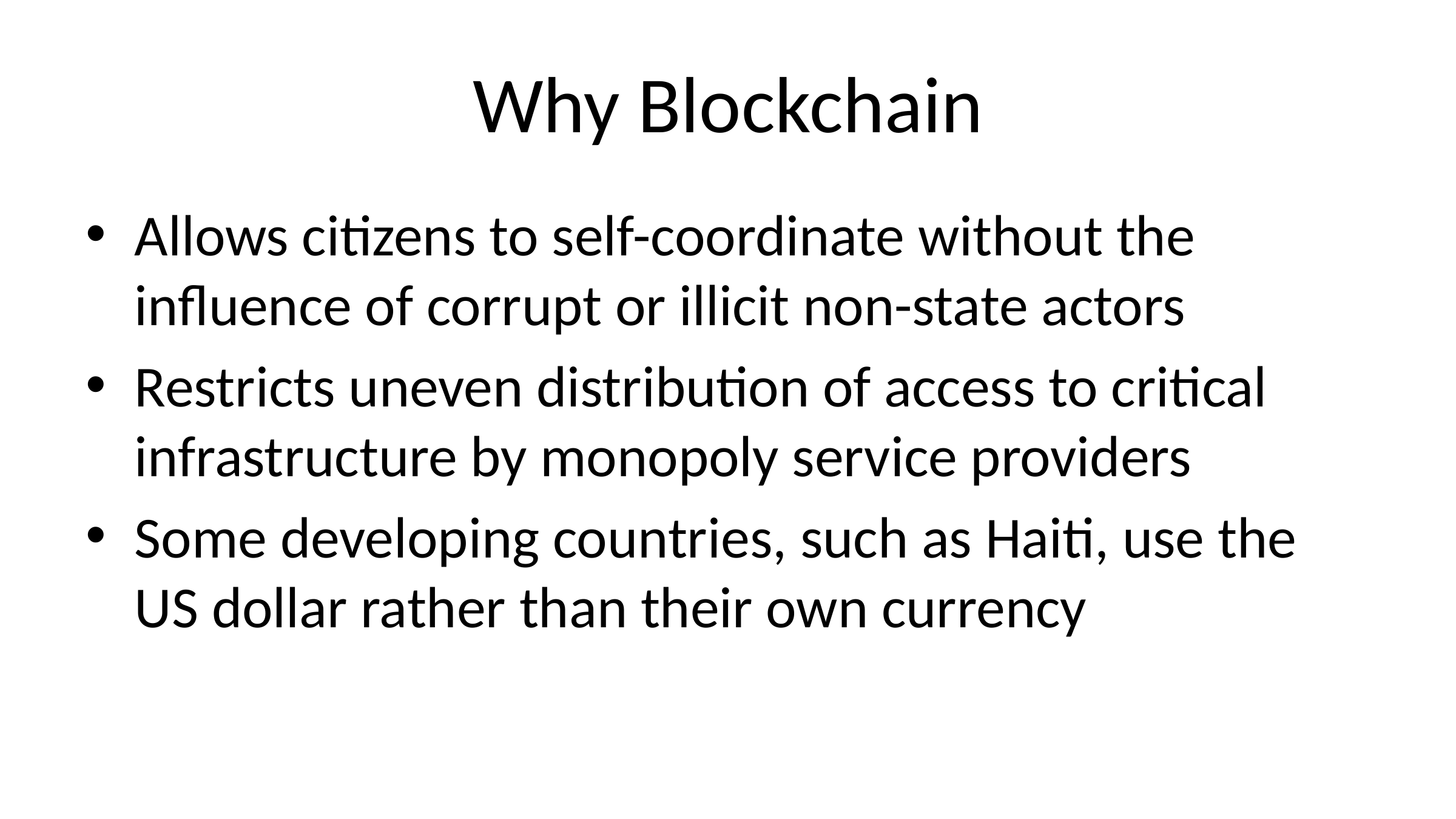

# Why Blockchain
Allows citizens to self-coordinate without the influence of corrupt or illicit non-state actors
Restricts uneven distribution of access to critical infrastructure by monopoly service providers
Some developing countries, such as Haiti, use the US dollar rather than their own currency